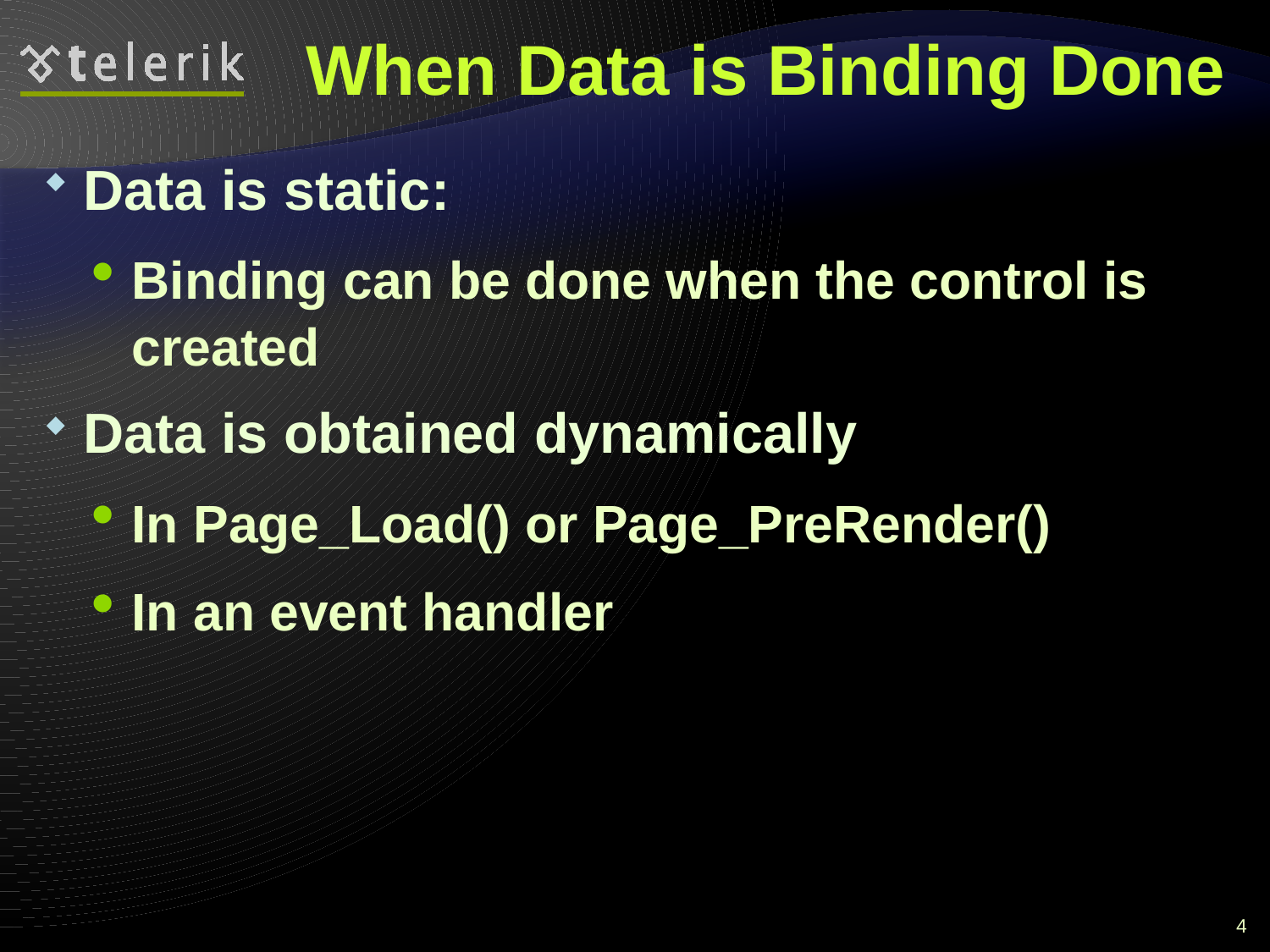

# When Data is Binding Done
Data is static:
Binding can be done when the control is created
Data is obtained dynamically
In Page_Load() or Page_PreRender()
In an event handler
4